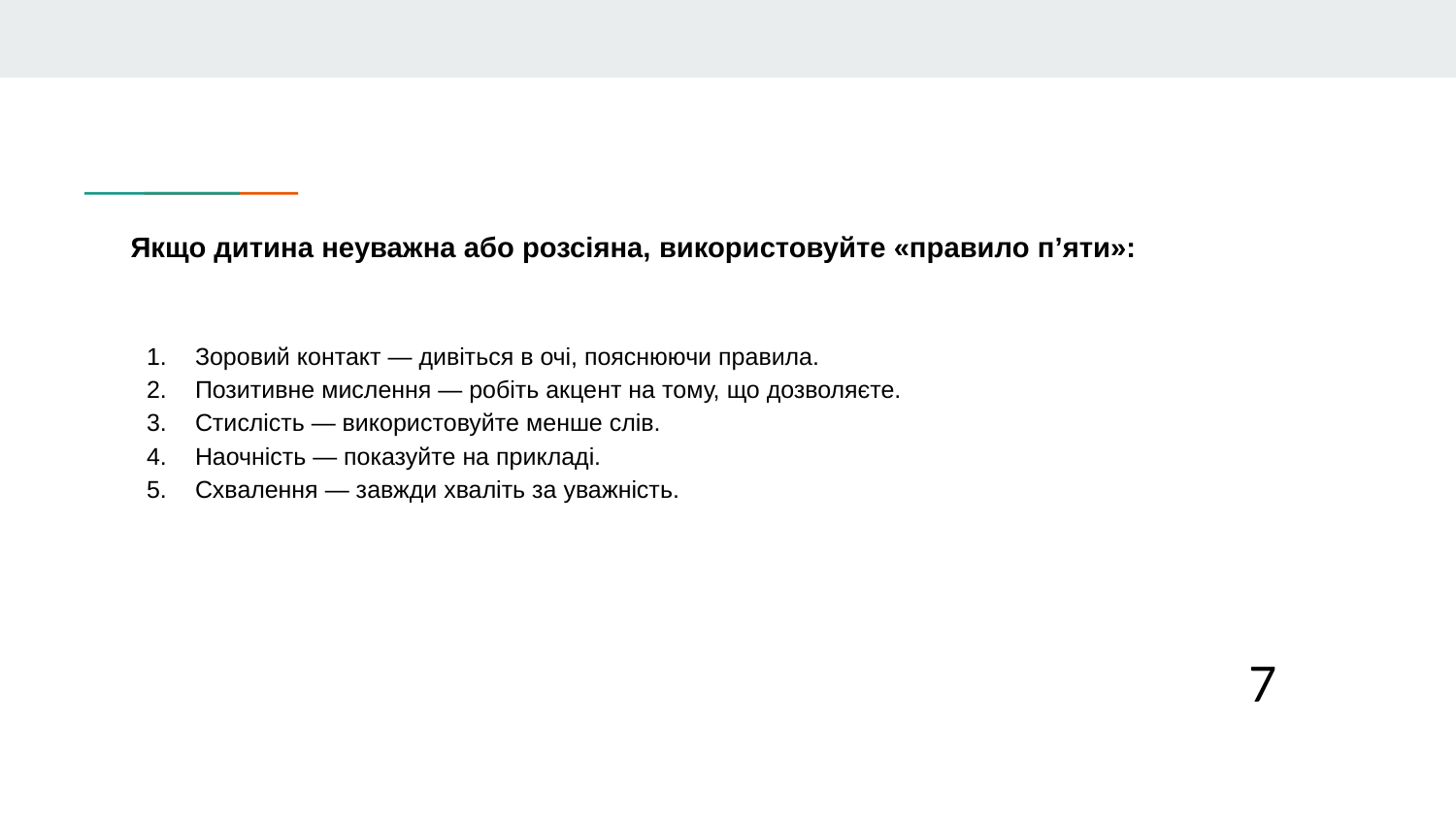

# Якщо дитина неуважна або розсіяна, використовуйте «правило п’яти»:

Зоровий контакт — дивіться в очі, пояснюючи правила.
Позитивне мислення — робіть акцент на тому, що дозволяєте.
Стислість — використовуйте менше слів.
Наочність — показуйте на прикладі.
Схвалення — завжди хваліть за уважність.

7